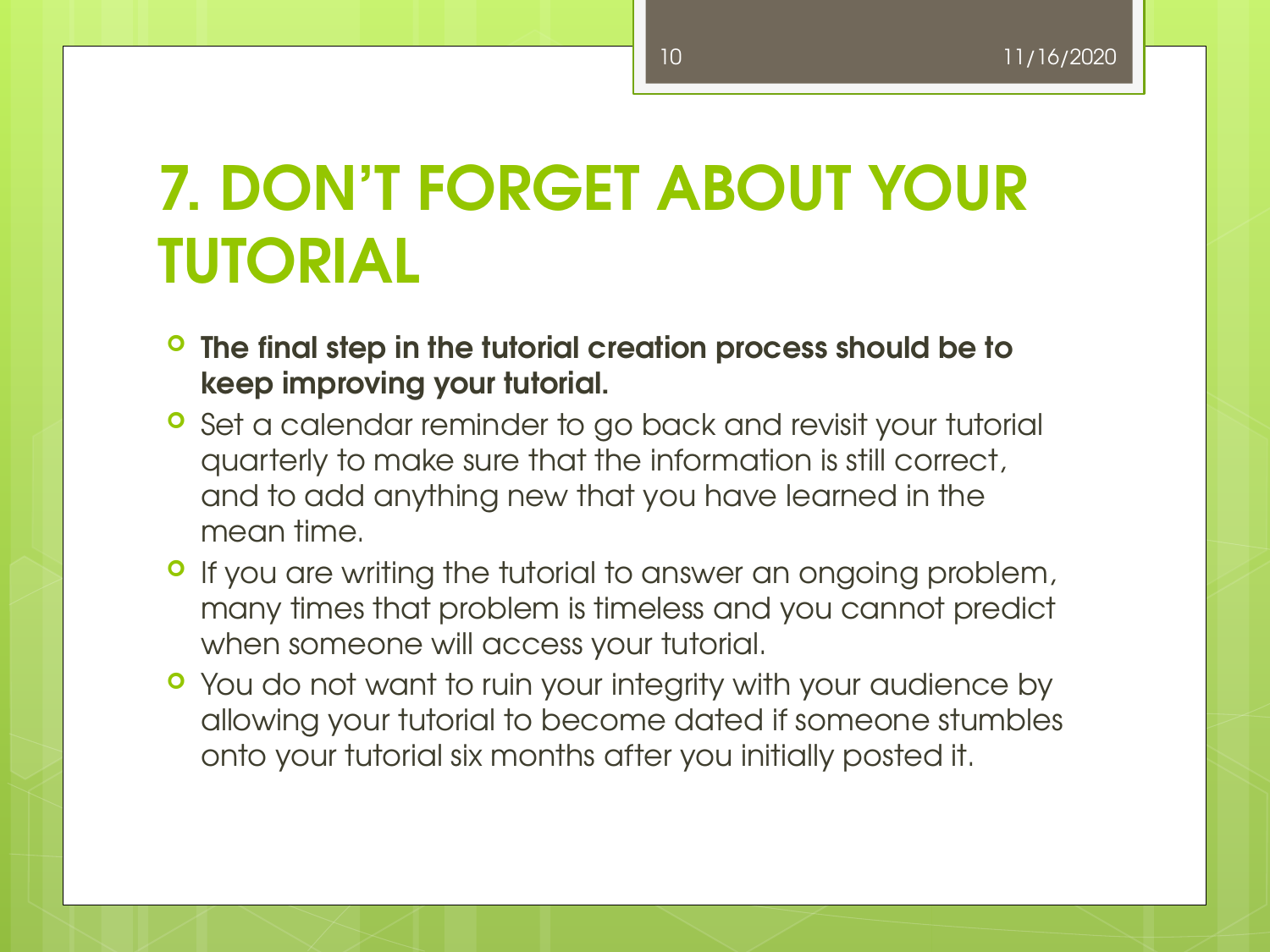

10
11/16/2020
# 7. DON’T FORGET ABOUT YOUR TUTORIAL
The final step in the tutorial creation process should be to keep improving your tutorial.
Set a calendar reminder to go back and revisit your tutorial quarterly to make sure that the information is still correct, and to add anything new that you have learned in the mean time.
If you are writing the tutorial to answer an ongoing problem, many times that problem is timeless and you cannot predict when someone will access your tutorial.
You do not want to ruin your integrity with your audience by allowing your tutorial to become dated if someone stumbles onto your tutorial six months after you initially posted it.